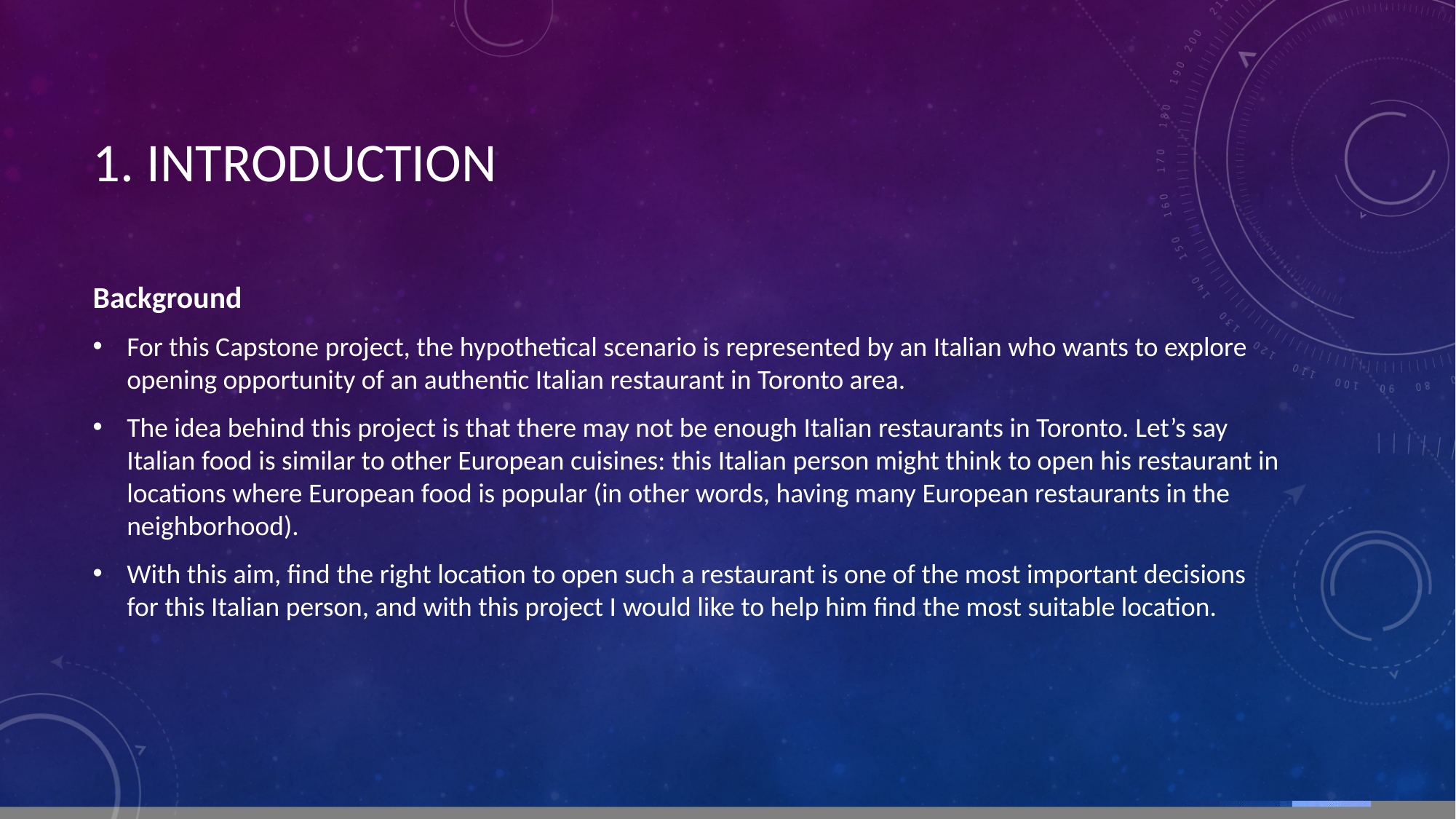

# 1. Introduction
Background
For this Capstone project, the hypothetical scenario is represented by an Italian who wants to explore opening opportunity of an authentic Italian restaurant in Toronto area.
The idea behind this project is that there may not be enough Italian restaurants in Toronto. Let’s say Italian food is similar to other European cuisines: this Italian person might think to open his restaurant in locations where European food is popular (in other words, having many European restaurants in the neighborhood).
With this aim, find the right location to open such a restaurant is one of the most important decisions for this Italian person, and with this project I would like to help him find the most suitable location.